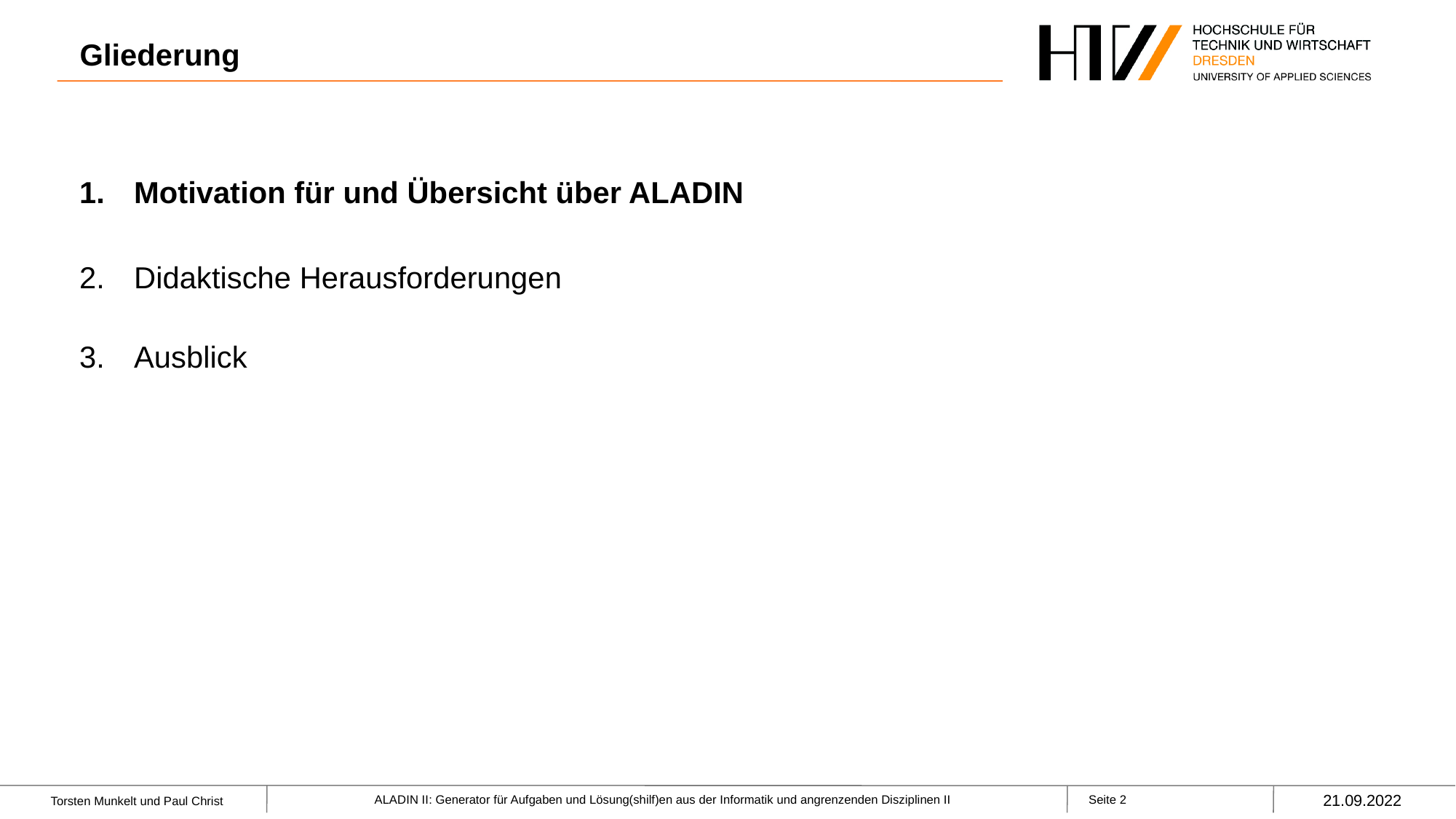

# Gliederung

Motivation für und Übersicht über ALADIN

Didaktische Herausforderungen
Ausblick
21.09.2022